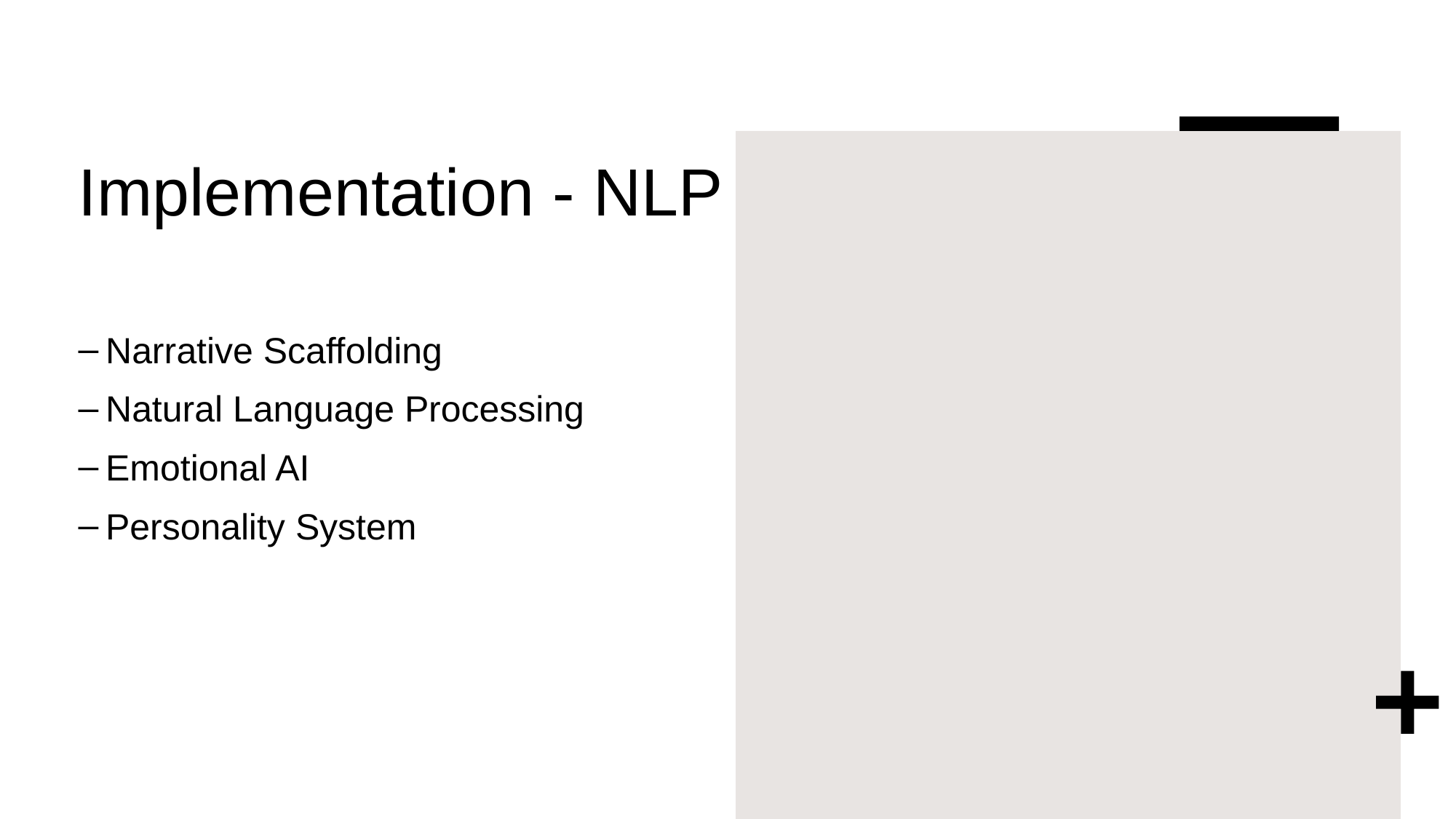

# Implementation - NLP
Narrative Scaffolding
Natural Language Processing
Emotional AI
Personality System